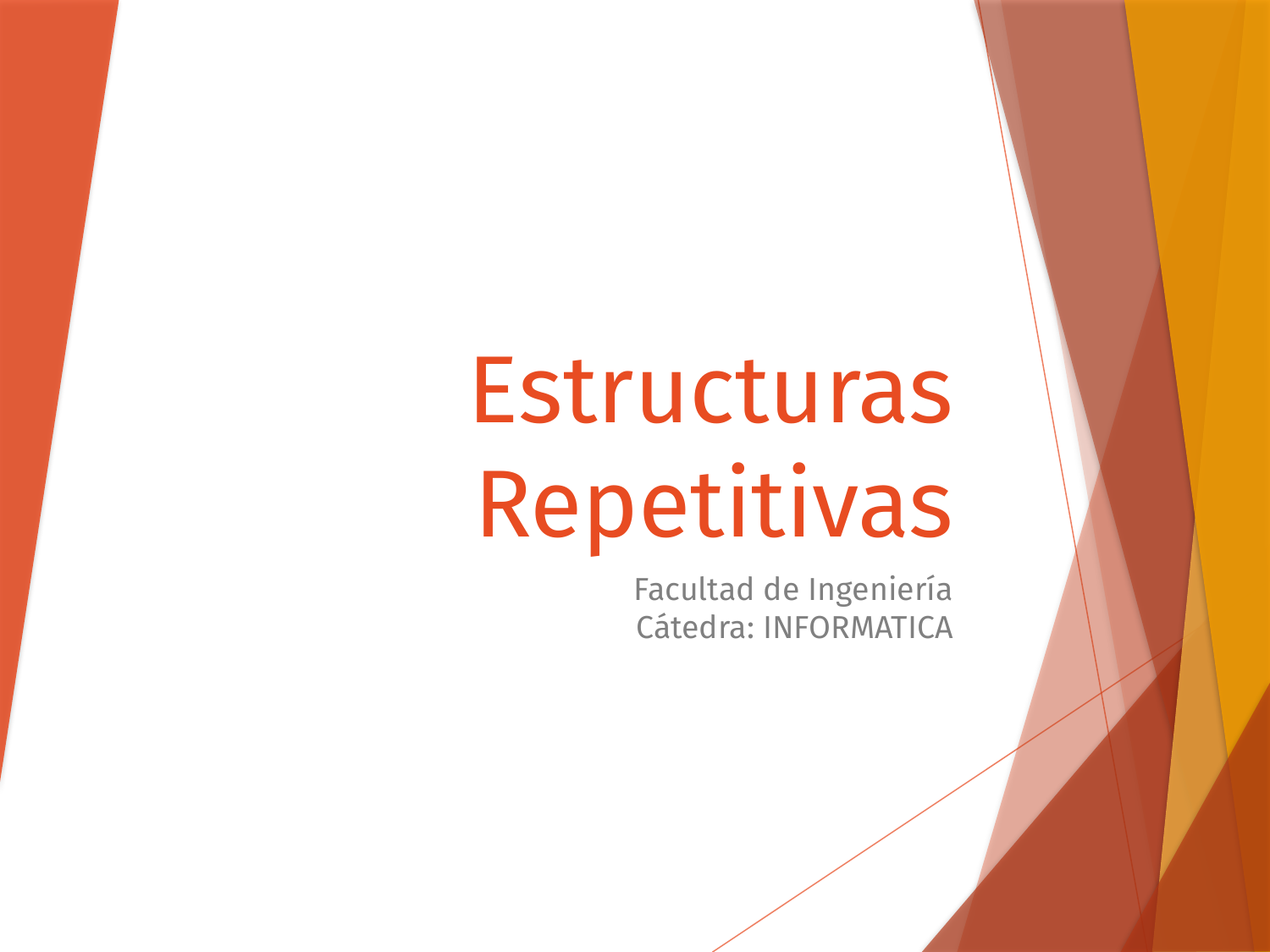

# Estructuras Repetitivas
Facultad de Ingeniería
Cátedra: INFORMATICA